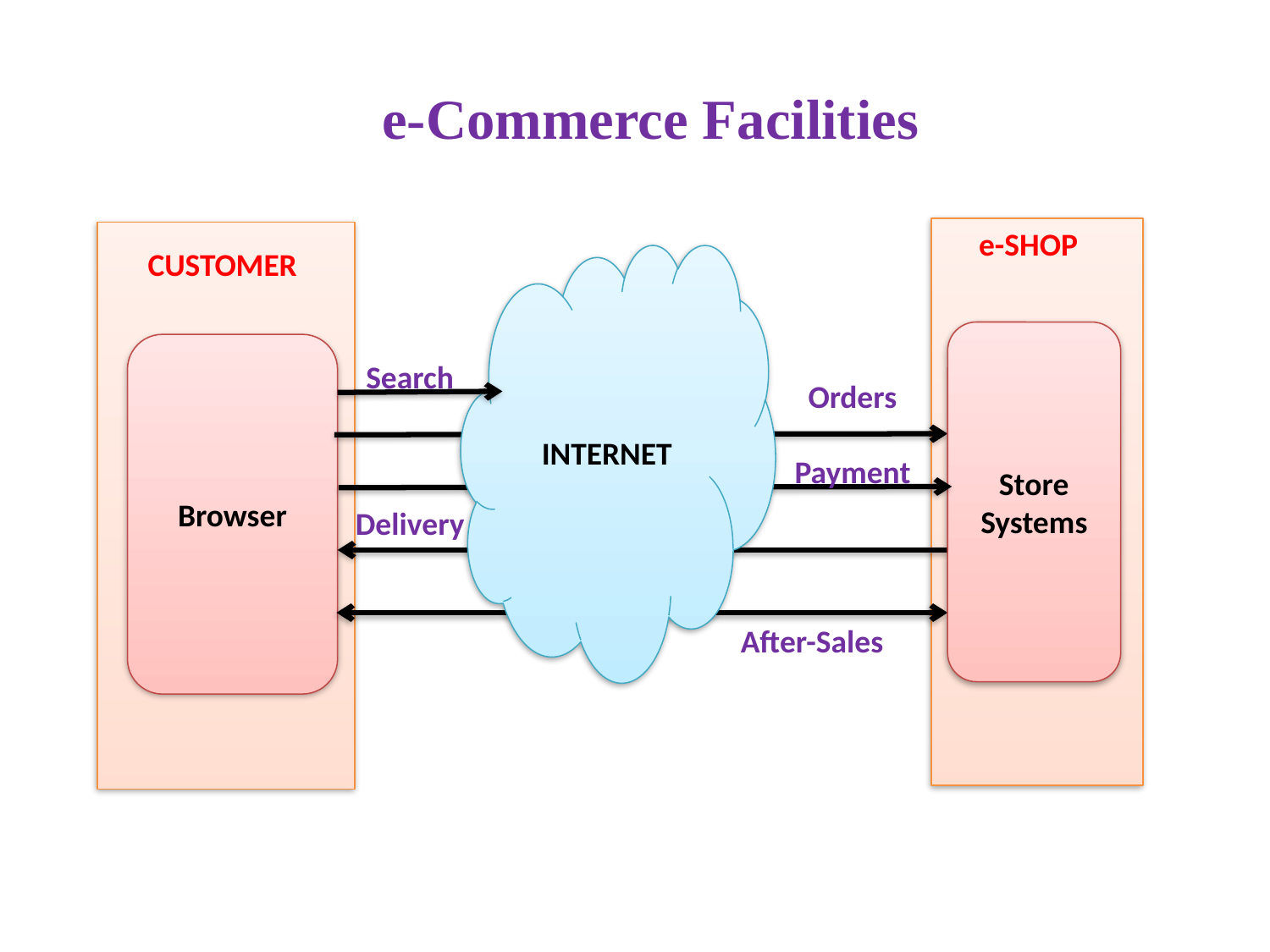

e-Commerce Facilities

e-SHOP

CUSTOMER
INTERNET
Store Systems
Browser
Search
Orders
Payment
Delivery
After-Sales